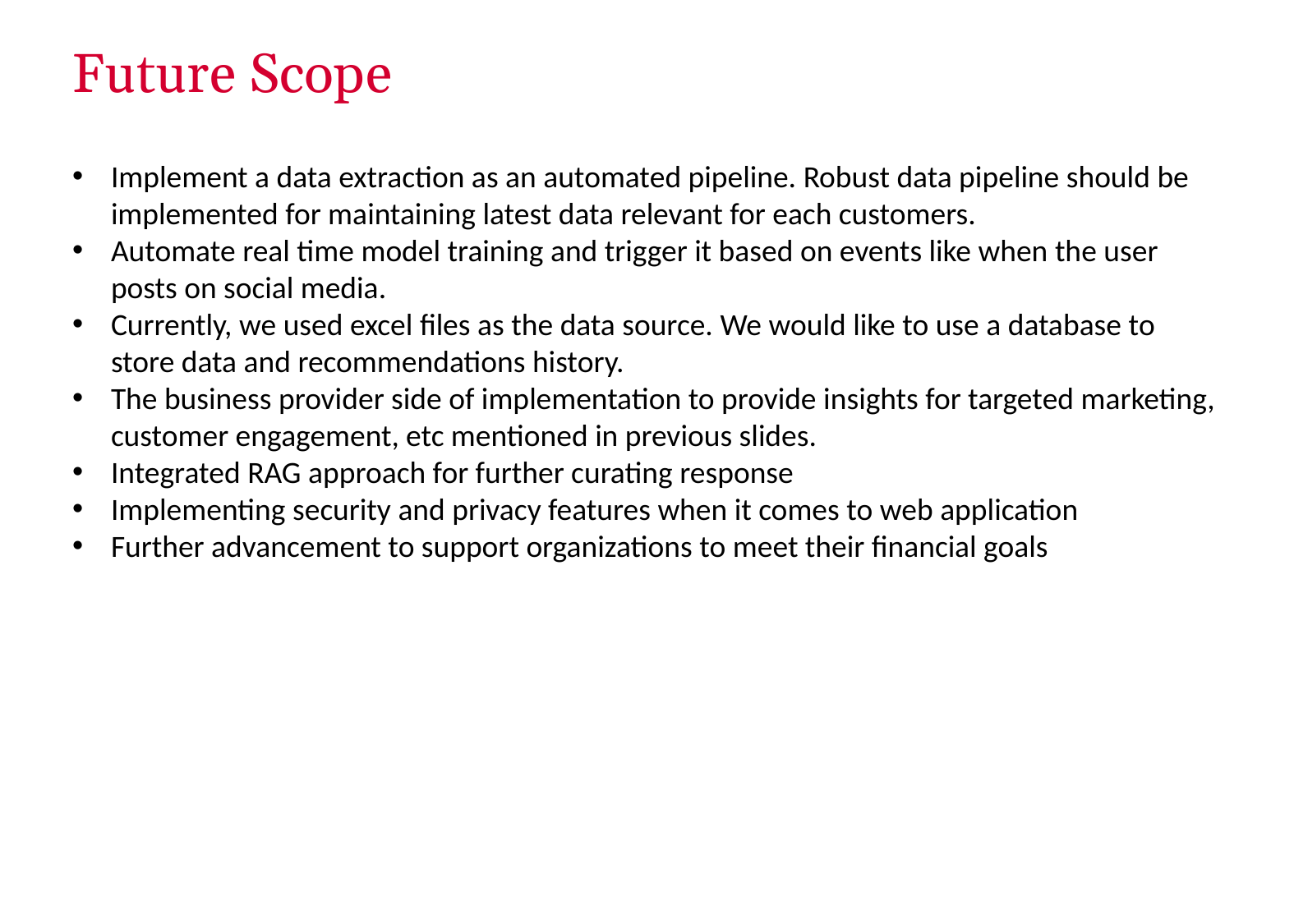

# Future Scope
Implement a data extraction as an automated pipeline. Robust data pipeline should be implemented for maintaining latest data relevant for each customers.
Automate real time model training and trigger it based on events like when the user posts on social media.
Currently, we used excel files as the data source. We would like to use a database to store data and recommendations history.
The business provider side of implementation to provide insights for targeted marketing, customer engagement, etc mentioned in previous slides.
Integrated RAG approach for further curating response
Implementing security and privacy features when it comes to web application
Further advancement to support organizations to meet their financial goals